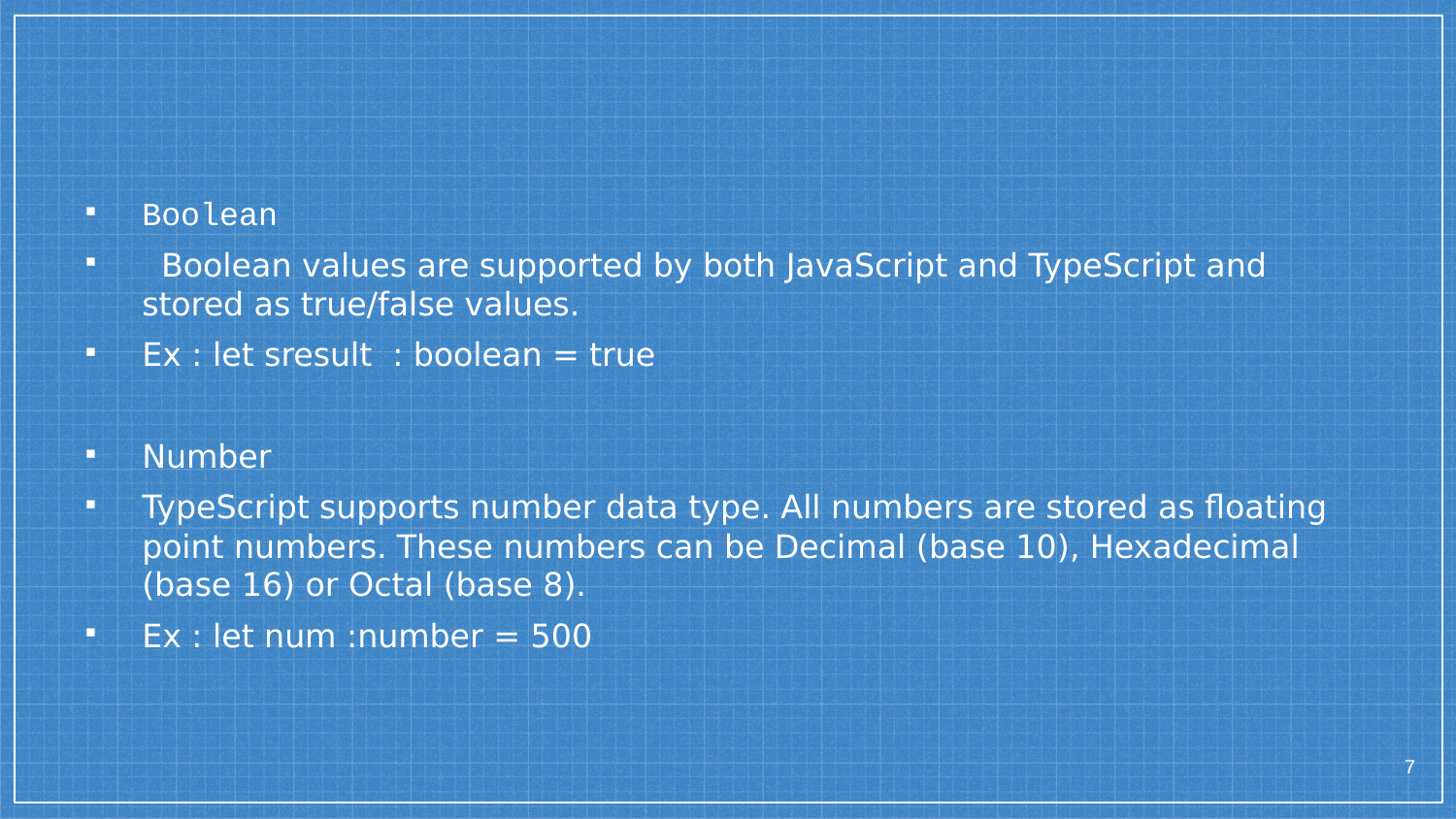

#
Boolean
 Boolean values are supported by both JavaScript and TypeScript and stored as true/false values.
Ex : let sresult  : boolean = true

Number
TypeScript supports number data type. All numbers are stored as floating point numbers. These numbers can be Decimal (base 10), Hexadecimal (base 16) or Octal (base 8).
Ex : let num :number = 500

7